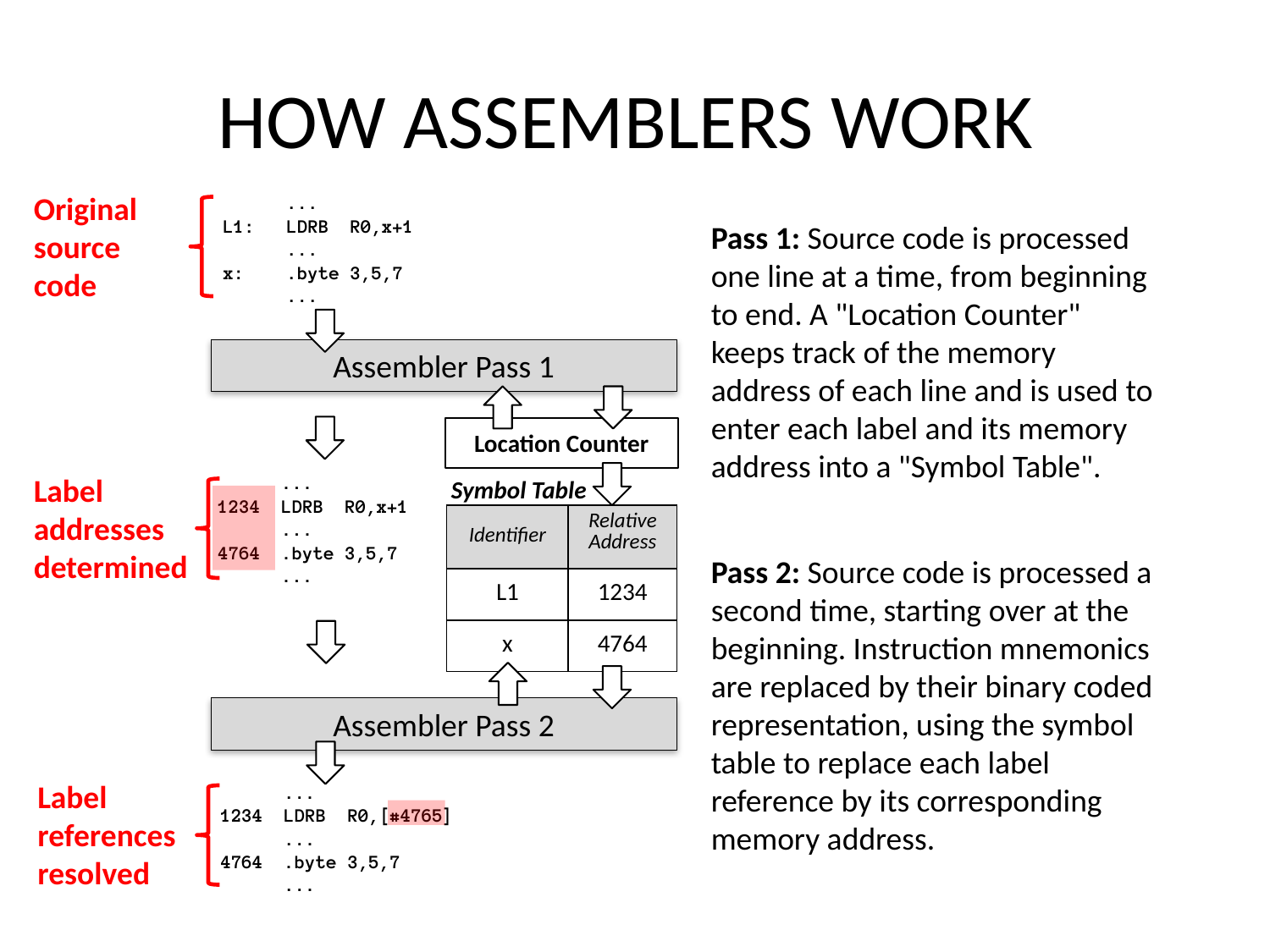

# HOW ASSEMBLERS WORK
Assembler Pass 1
Original source code
      ...
L1:   LDRB	R0,x+1
      ...
x:    .byte	3,5,7
      ...

Pass 1: Source code is processed one line at a time, from beginning to end. A "Location Counter" keeps track of the memory address of each line and is used to enter each label and its memory address into a "Symbol Table".

Location Counter

      ...
1234  LDRB	R0,x+1
      ...
4764  .byte	3,5,7
      ...
Label addresses determined

Symbol Table

Assembler Pass 2
| Identifier | Relative Address |
| --- | --- |
| L1 | 1234 |
| x | 4764 |
Pass 2: Source code is processed a second time, starting over at the beginning. Instruction mnemonics are replaced by their binary coded representation, using the symbol table to replace each label reference by its corresponding memory address.

Label references resolved
      ...
1234  LDRB	R0,[#4765]
      ...
4764  .byte	3,5,7
      ...